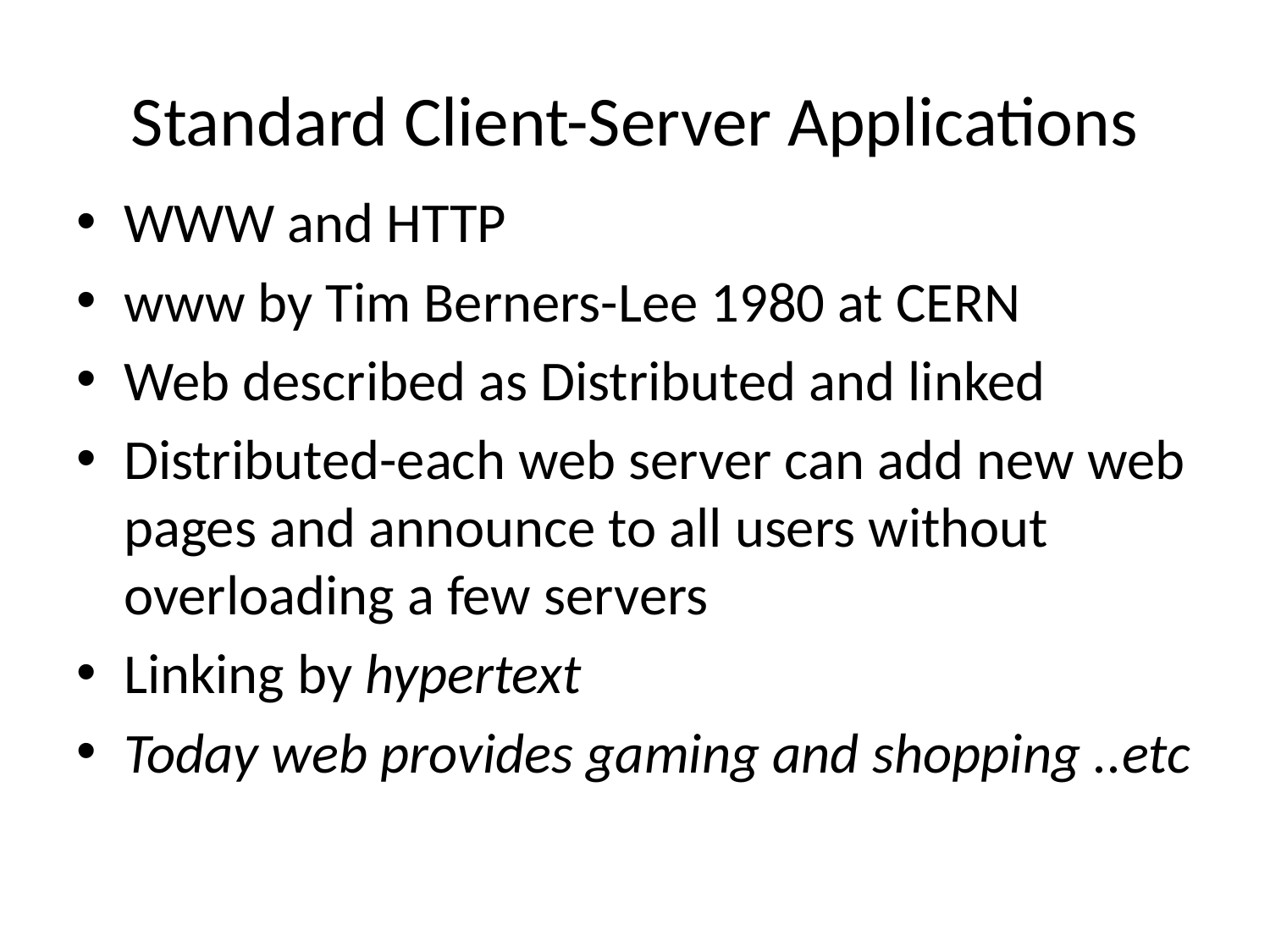

# Standard Client-Server Applications
WWW and HTTP
www by Tim Berners-Lee 1980 at CERN
Web described as Distributed and linked
Distributed-each web server can add new web pages and announce to all users without overloading a few servers
Linking by hypertext
Today web provides gaming and shopping ..etc